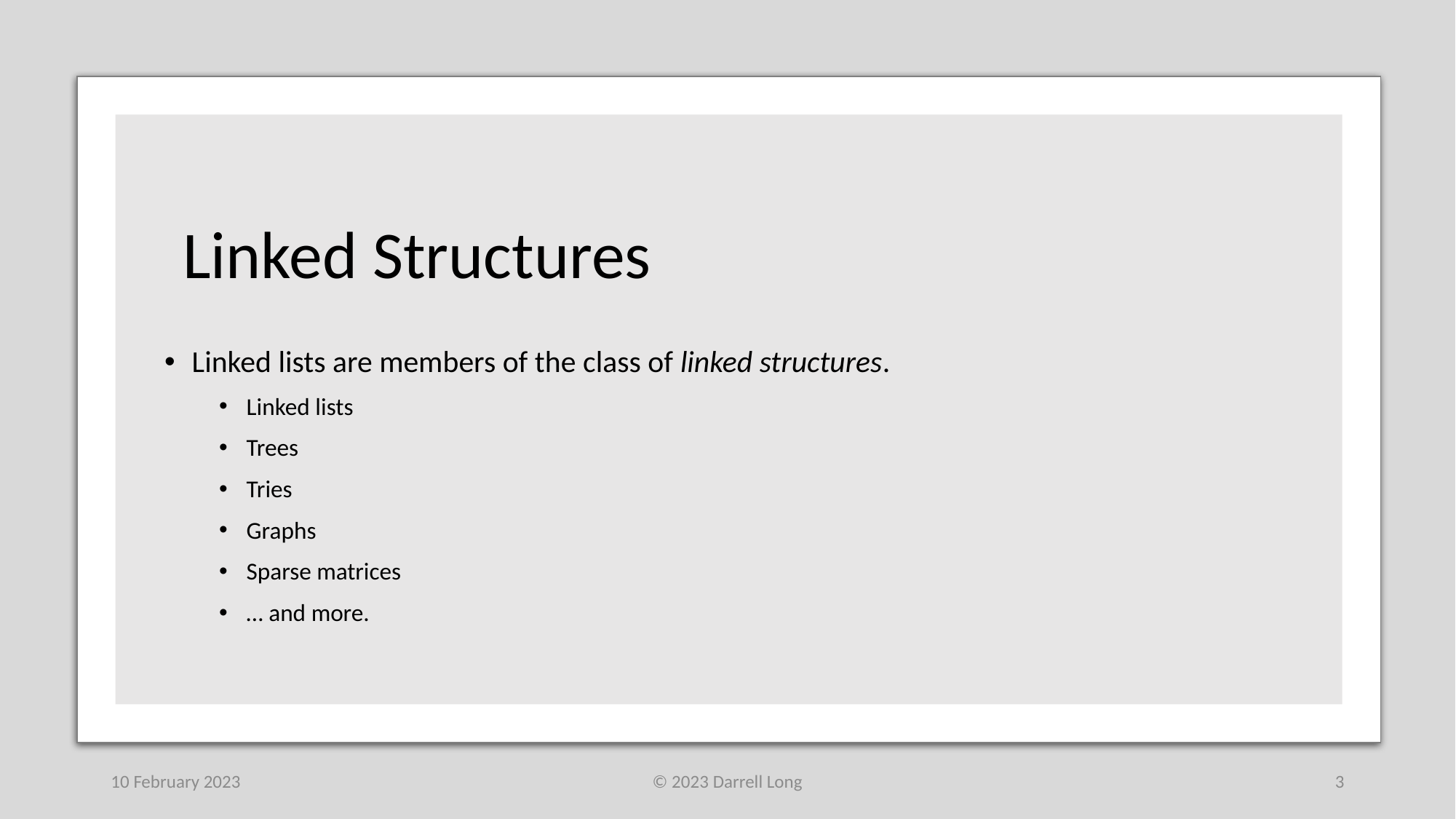

Linked Structures
Linked lists are members of the class of linked structures.
Linked lists
Trees
Tries
Graphs
Sparse matrices
… and more.
10 February 2023
© 2023 Darrell Long
3